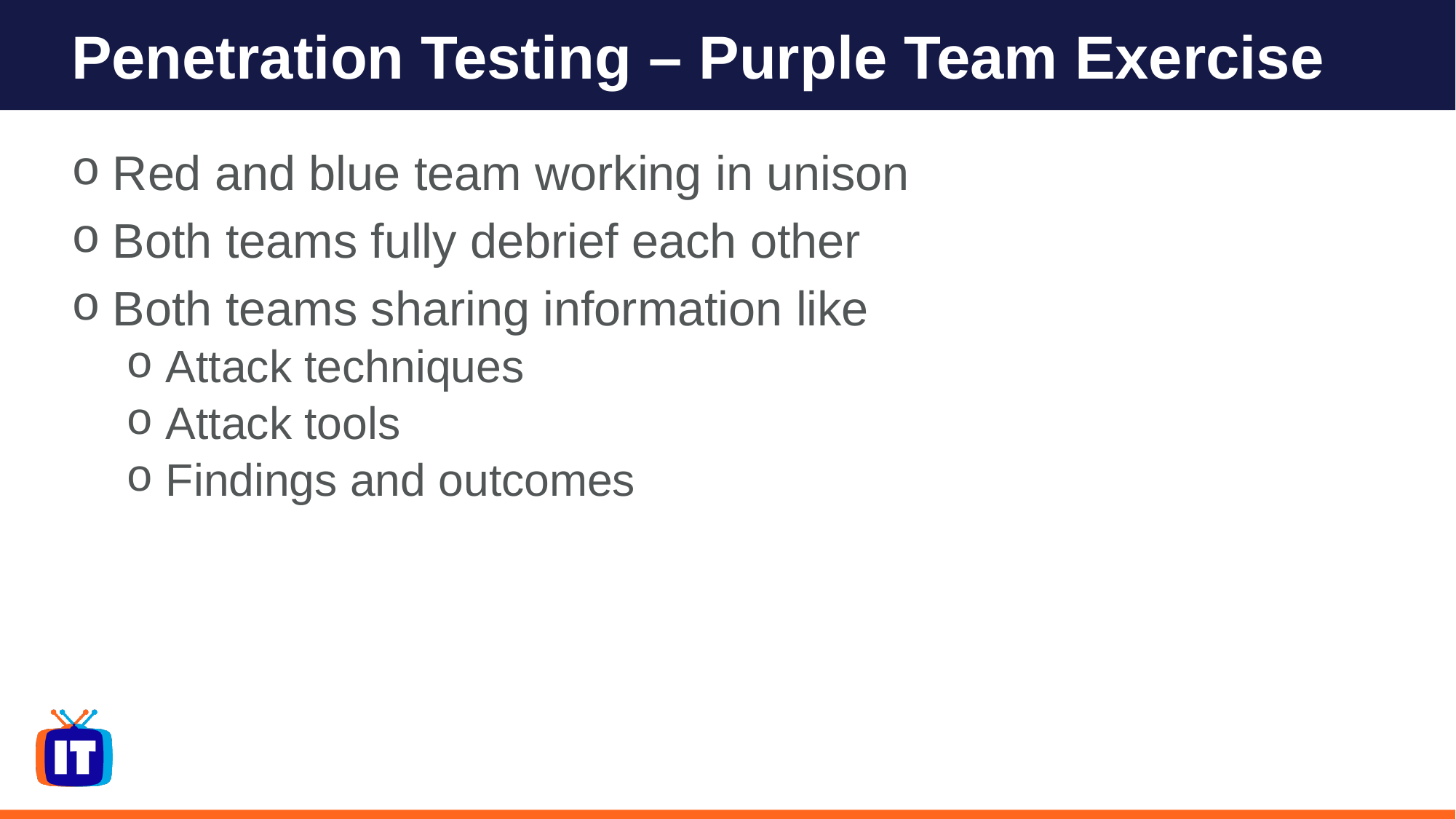

# Penetration Testing – Purple Team Exercise
Red and blue team working in unison
Both teams fully debrief each other
Both teams sharing information like
 Attack techniques
 Attack tools
 Findings and outcomes